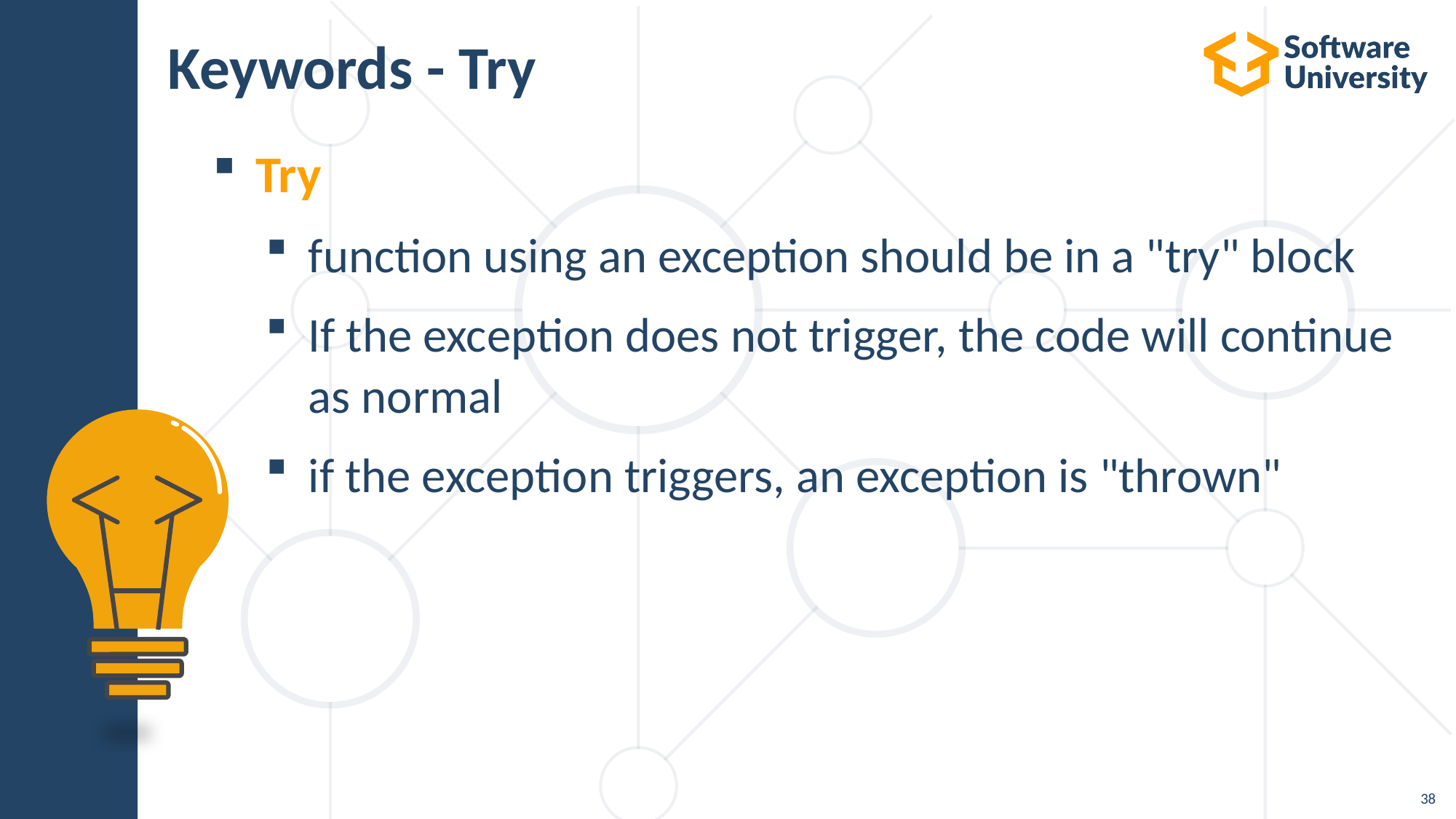

# Keywords - Try
Try
function using an exception should be in a "try" block
If the exception does not trigger, the code will continue as normal
if the exception triggers, an exception is "thrown"
38